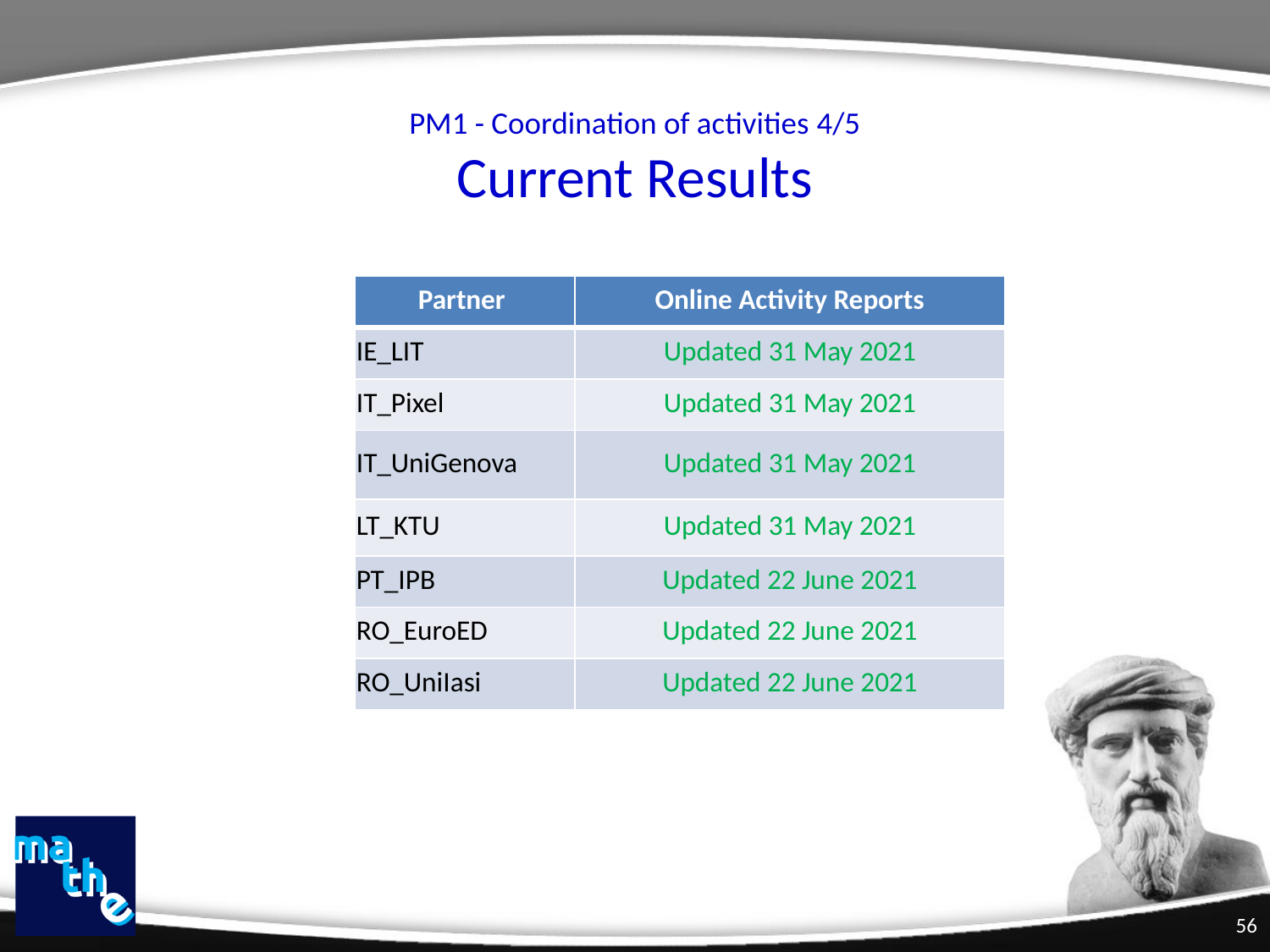

# PM1 - Coordination of activities 4/5 Current Results
| Partner | Online Activity Reports |
| --- | --- |
| IE\_LIT | Updated 31 May 2021 |
| IT\_Pixel | Updated 31 May 2021 |
| IT\_UniGenova | Updated 31 May 2021 |
| LT\_KTU | Updated 31 May 2021 |
| PT\_IPB | Updated 22 June 2021 |
| RO\_EuroED | Updated 22 June 2021 |
| RO\_UniIasi | Updated 22 June 2021 |